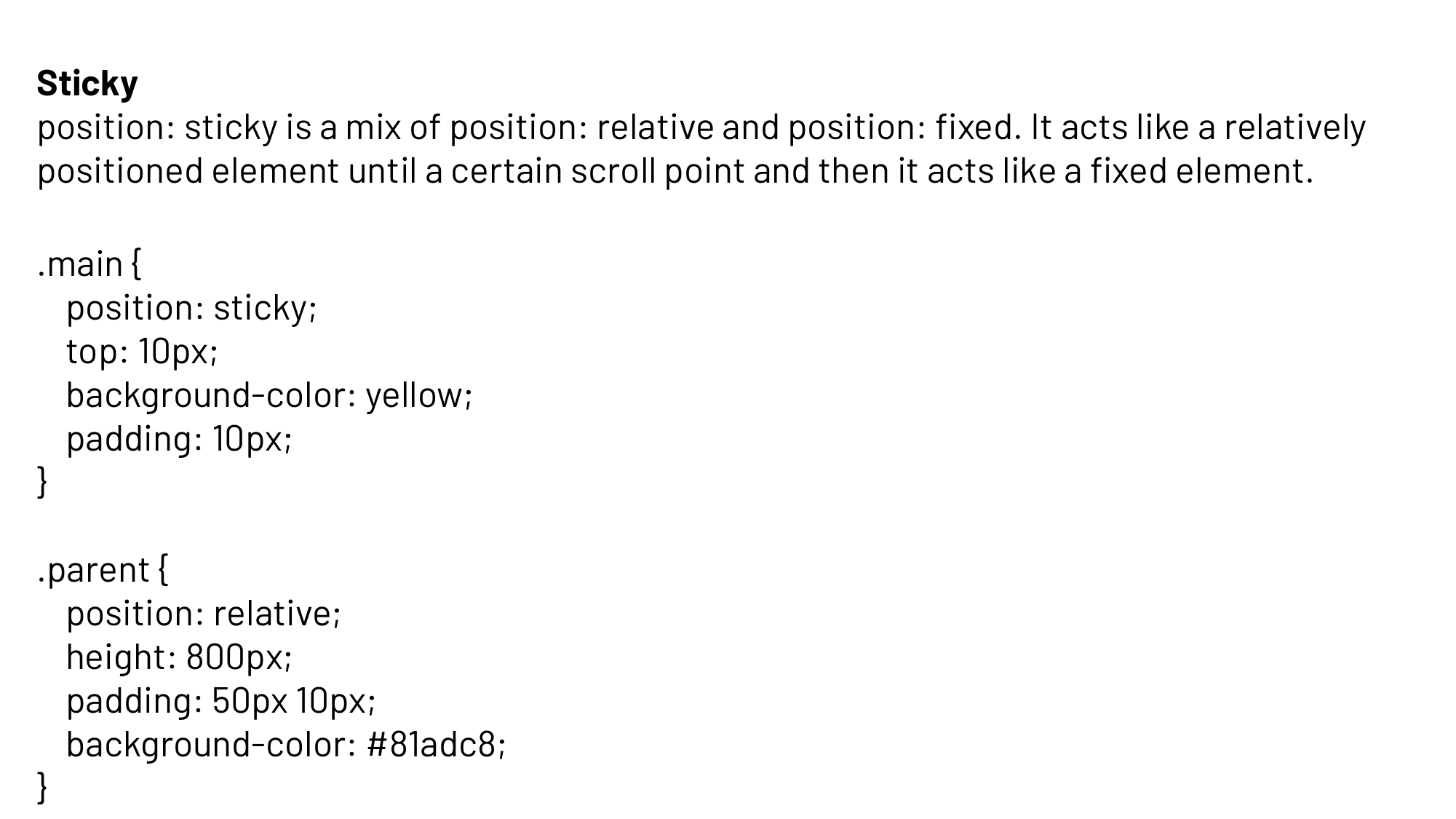

Sticky
position: sticky is a mix of position: relative and position: fixed. It acts like a relatively positioned element until a certain scroll point and then it acts like a fixed element.
.main {
    position: sticky;
    top: 10px;
    background-color: yellow;
    padding: 10px;
}

.parent {
    position: relative;
    height: 800px;
    padding: 50px 10px;
    background-color: #81adc8;
}